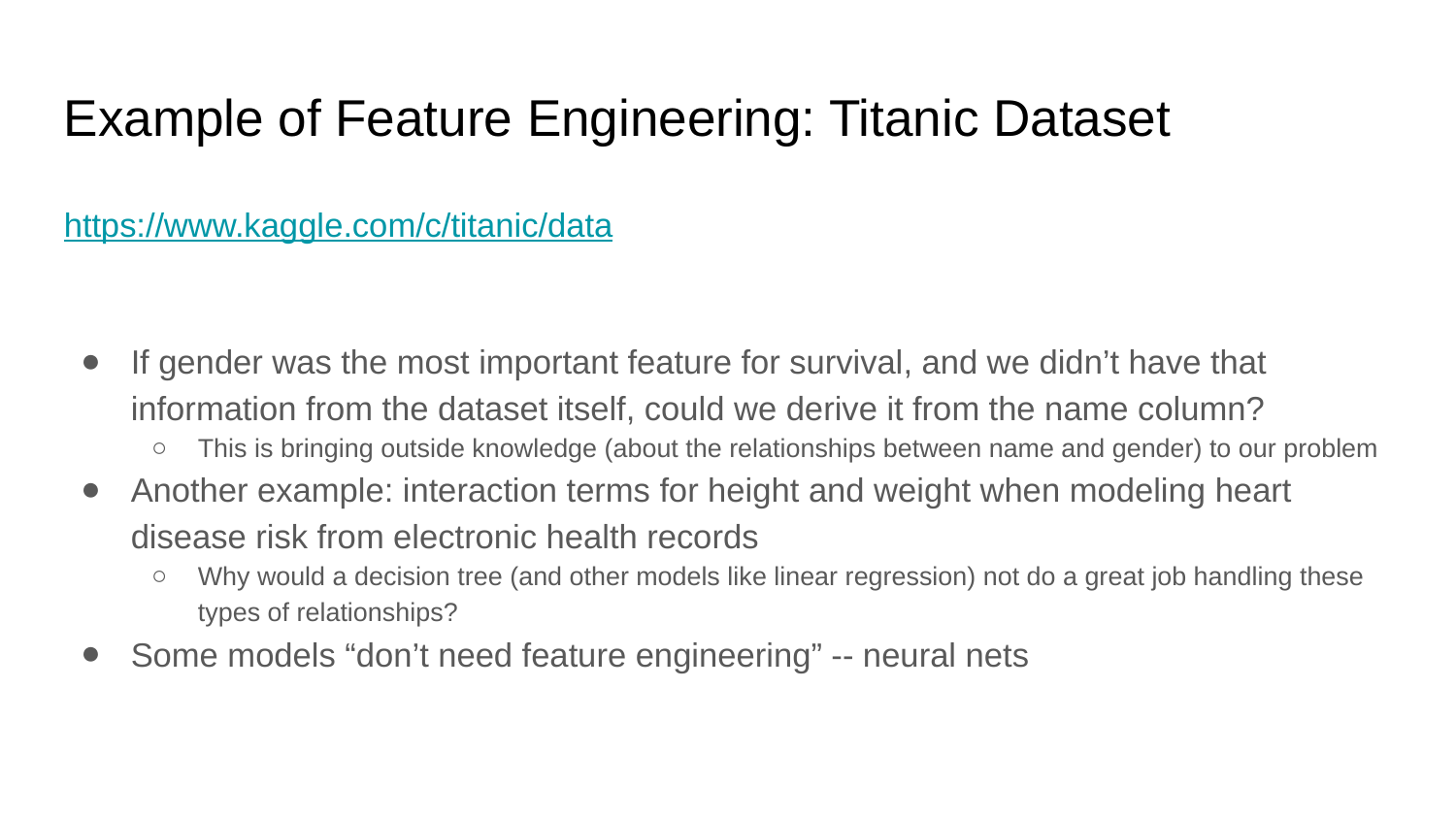

Example of Feature Engineering: Titanic Dataset
https://www.kaggle.com/c/titanic/data

If gender was the most important feature for survival, and we didn’t have that information from the dataset itself, could we derive it from the name column?
This is bringing outside knowledge (about the relationships between name and gender) to our problem
Another example: interaction terms for height and weight when modeling heart disease risk from electronic health records
Why would a decision tree (and other models like linear regression) not do a great job handling these types of relationships?
Some models “don’t need feature engineering” -- neural nets